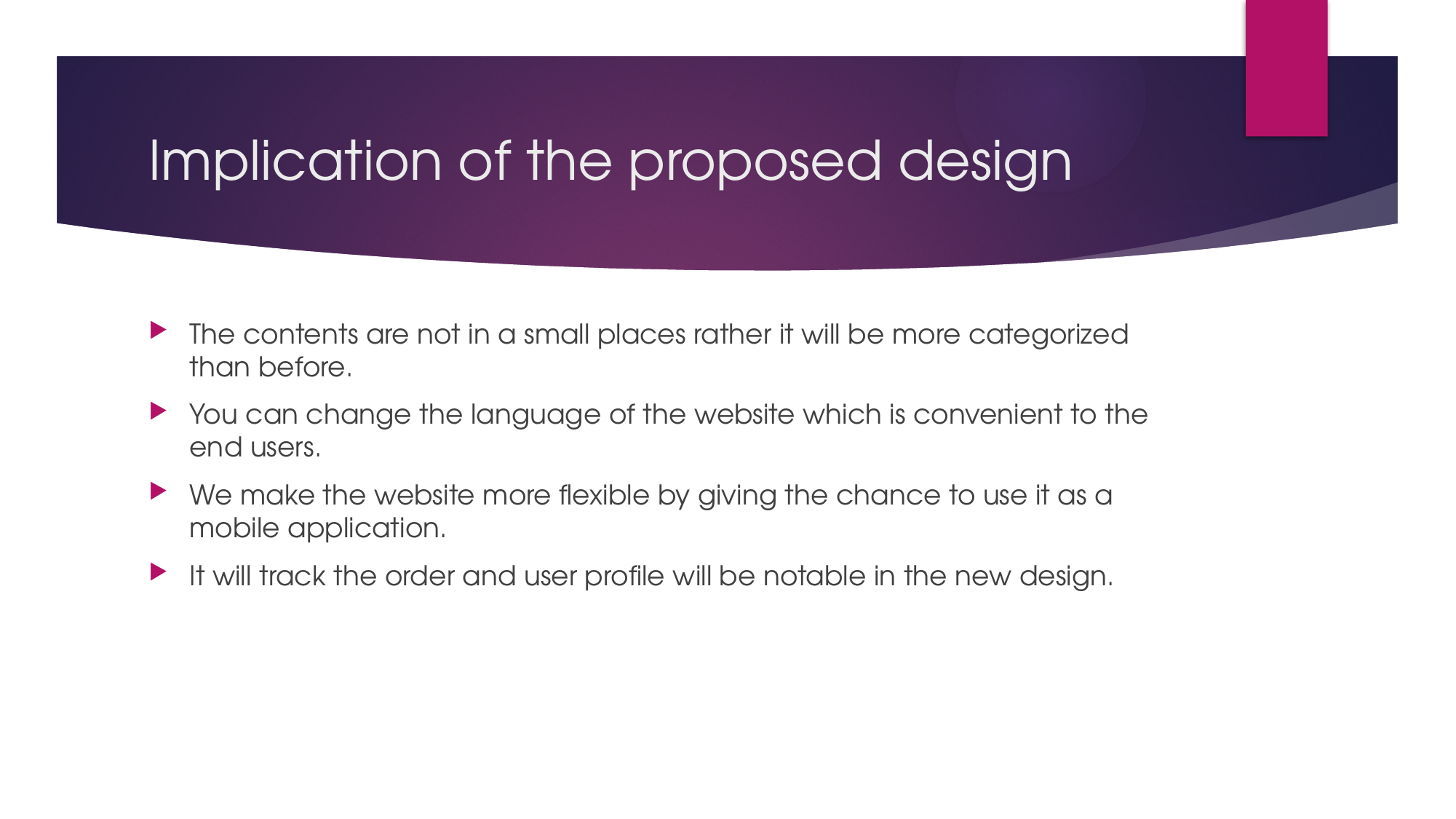

# Implication of the proposed design
The contents are not in a small places rather it will be more categorized than before.
You can change the language of the website which is convenient to the end users.
We make the website more flexible by giving the chance to use it as a mobile application.
It will track the order and user profile will be notable in the new design.